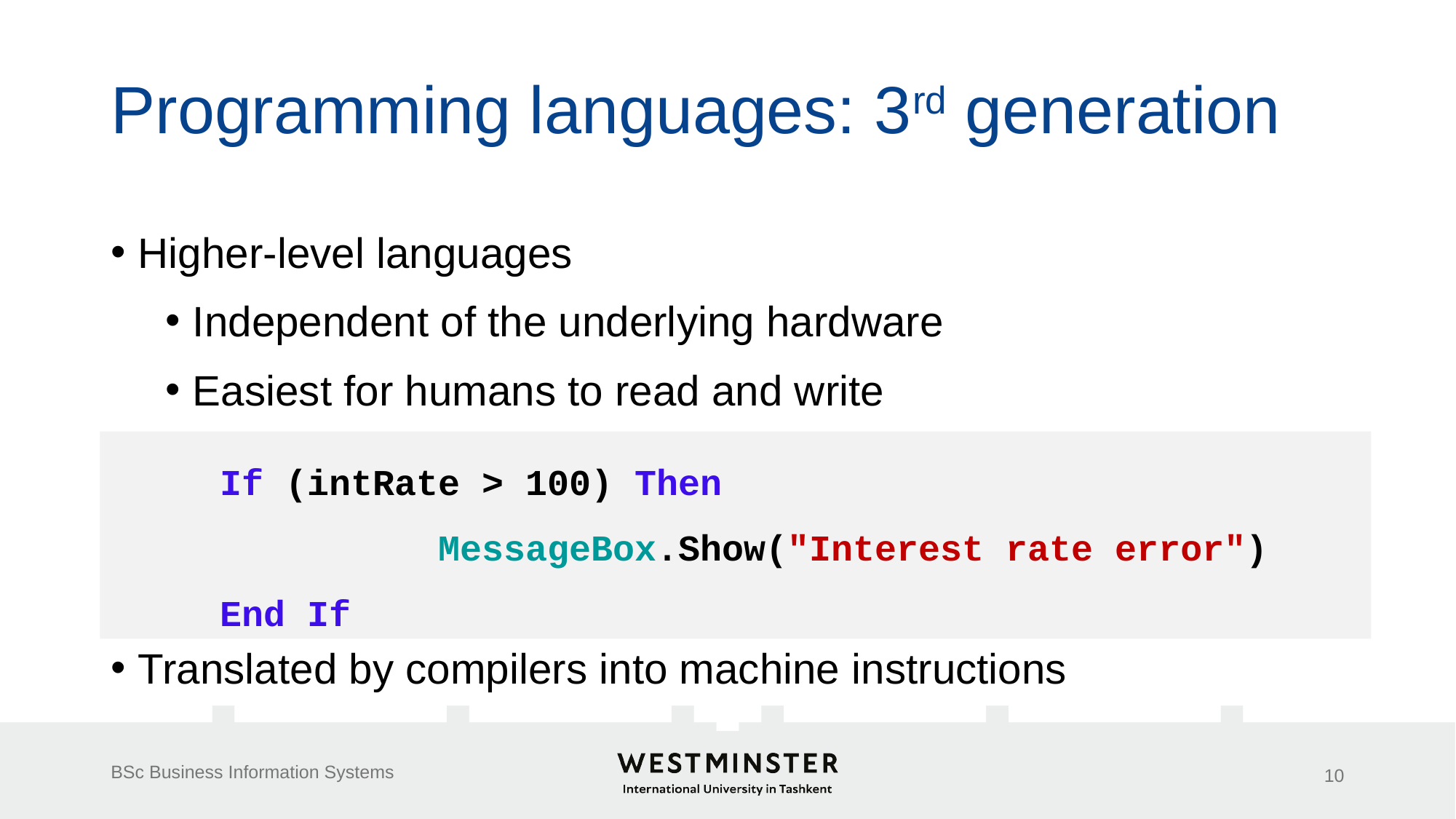

# Programming languages: 3rd generation
Higher-level languages
Independent of the underlying hardware
Easiest for humans to read and write

Translated by compilers into machine instructions
	If (intRate > 100) Then
	     	MessageBox.Show("Interest rate error")
	End If
BSc Business Information Systems
10